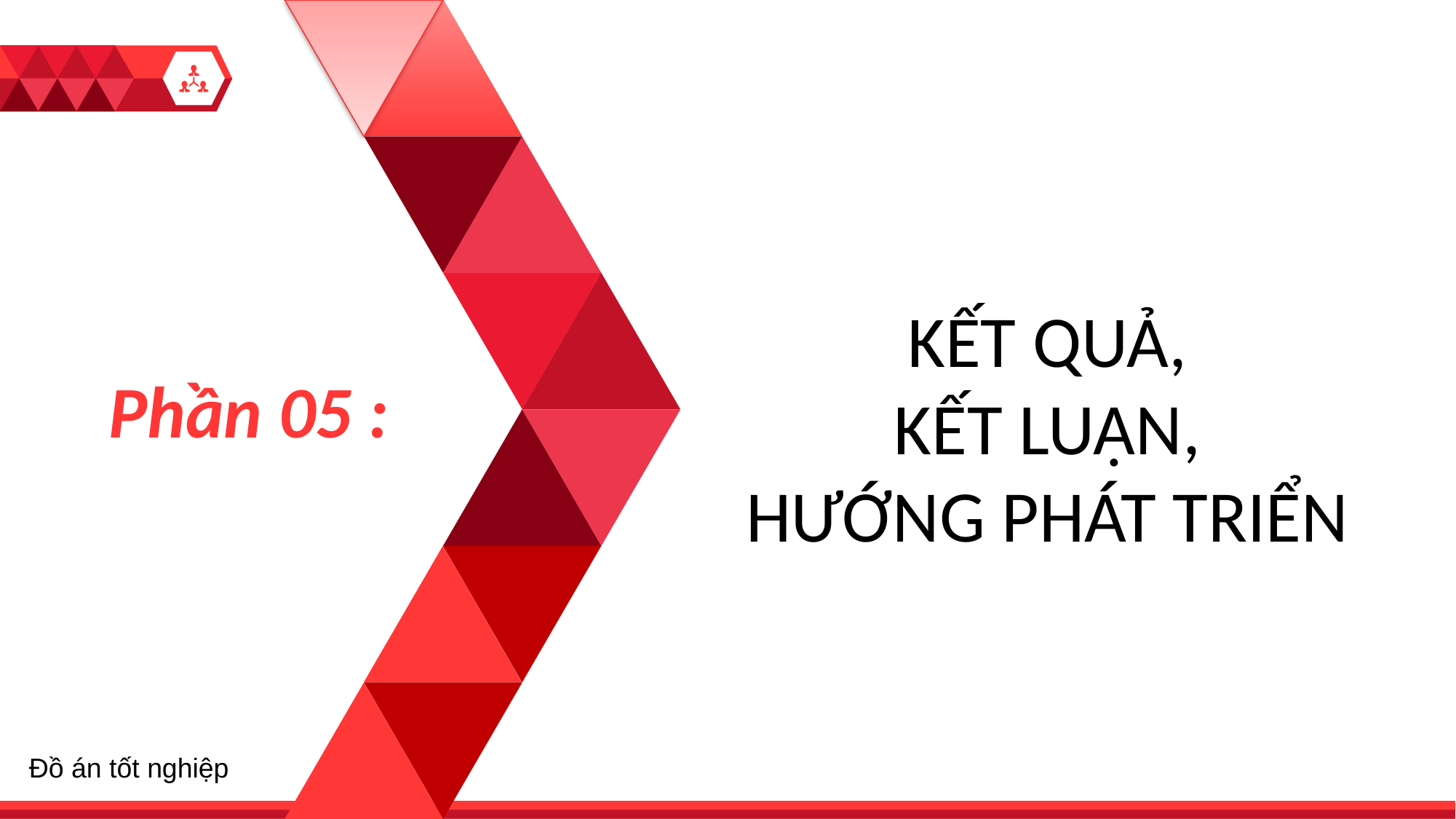

1
KẾT QUẢ,
KẾT LUẬN,
HƯỚNG PHÁT TRIỂN
Phần 05 :
Đồ án tốt nghiệp